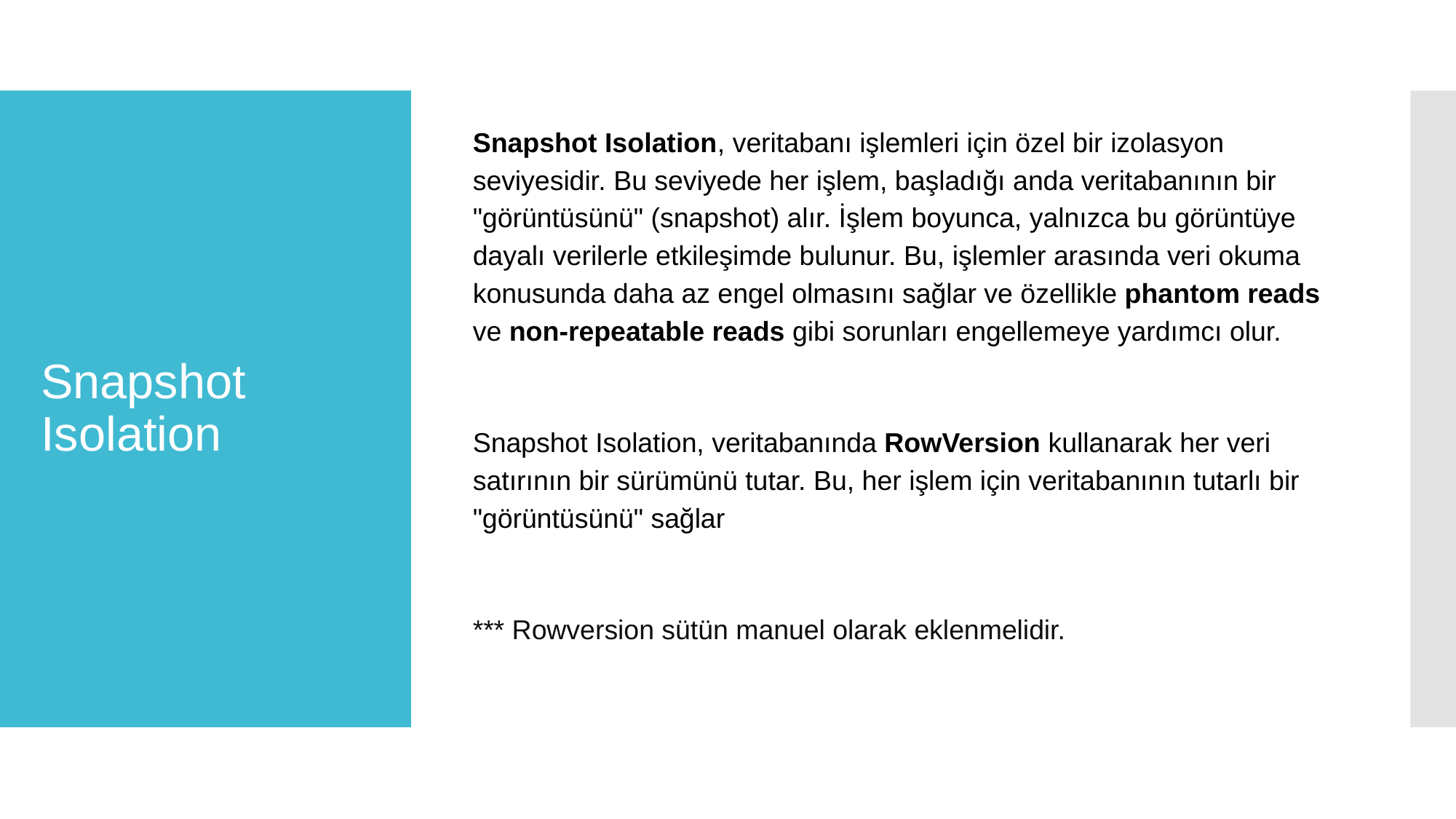

Snapshot Isolation, veritabanı işlemleri için özel bir izolasyon seviyesidir. Bu seviyede her işlem, başladığı anda veritabanının bir "görüntüsünü" (snapshot) alır. İşlem boyunca, yalnızca bu görüntüye dayalı verilerle etkileşimde bulunur. Bu, işlemler arasında veri okuma konusunda daha az engel olmasını sağlar ve özellikle phantom reads ve non-repeatable reads gibi sorunları engellemeye yardımcı olur.

Snapshot Isolation, veritabanında RowVersion kullanarak her veri satırının bir sürümünü tutar. Bu, her işlem için veritabanının tutarlı bir "görüntüsünü" sağlar

*** Rowversion sütün manuel olarak eklenmelidir.

# Snapshot Isolation